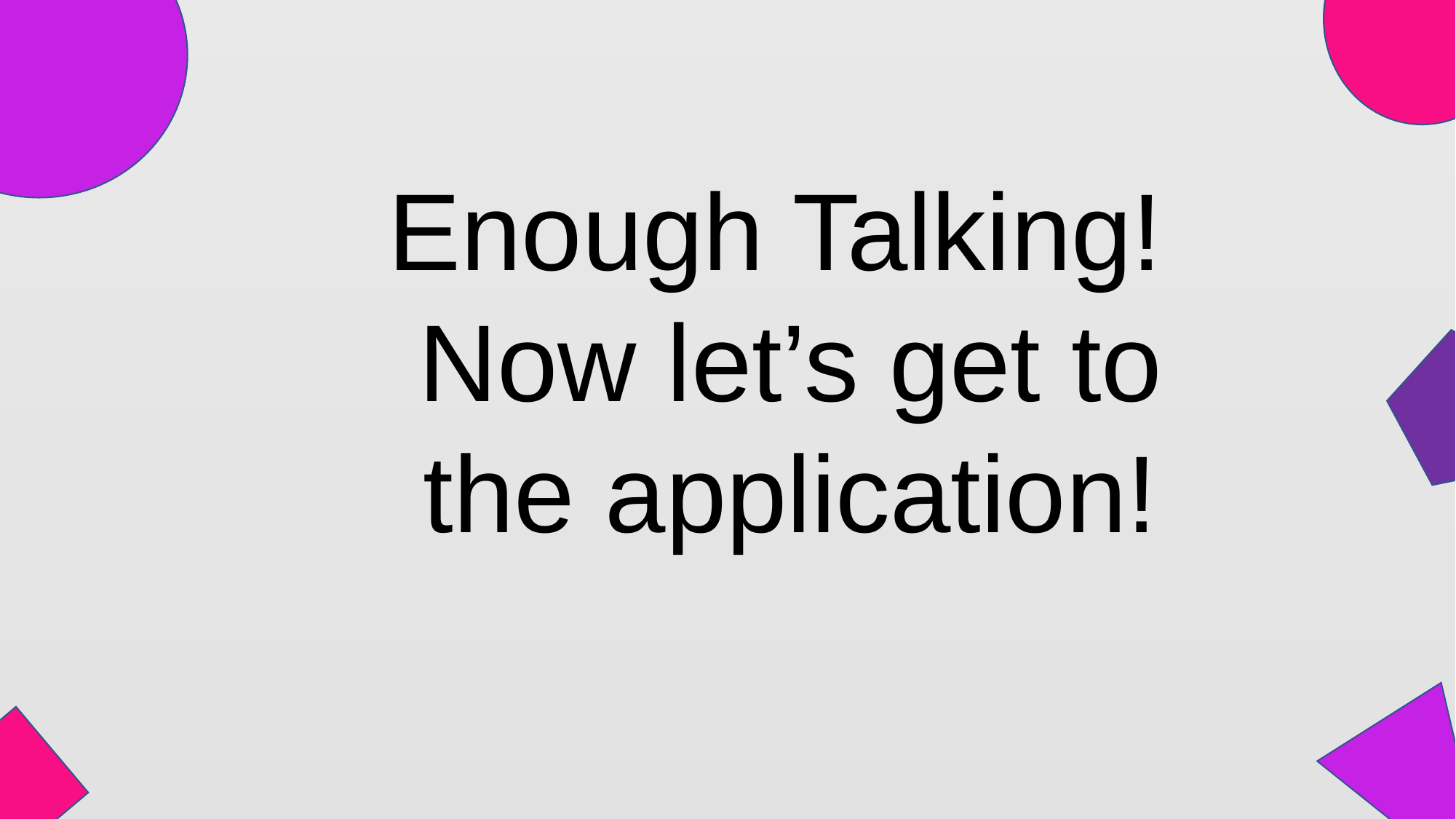

Enough Talking!
Now let’s get to the application!